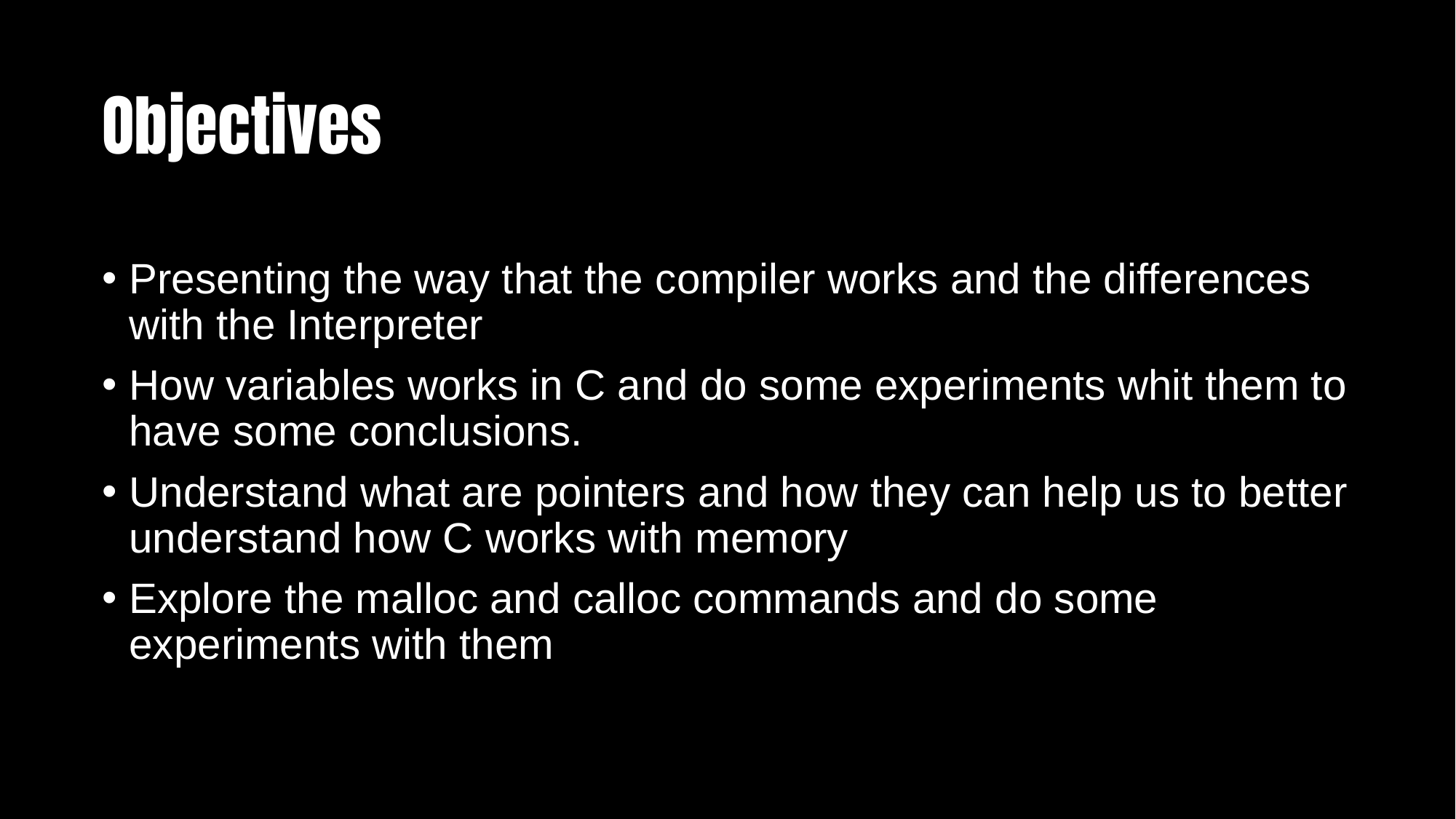

# Objectives
Presenting the way that the compiler works and the differences with the Interpreter
How variables works in C and do some experiments whit them to have some conclusions.
Understand what are pointers and how they can help us to better understand how C works with memory
Explore the malloc and calloc commands and do some experiments with them